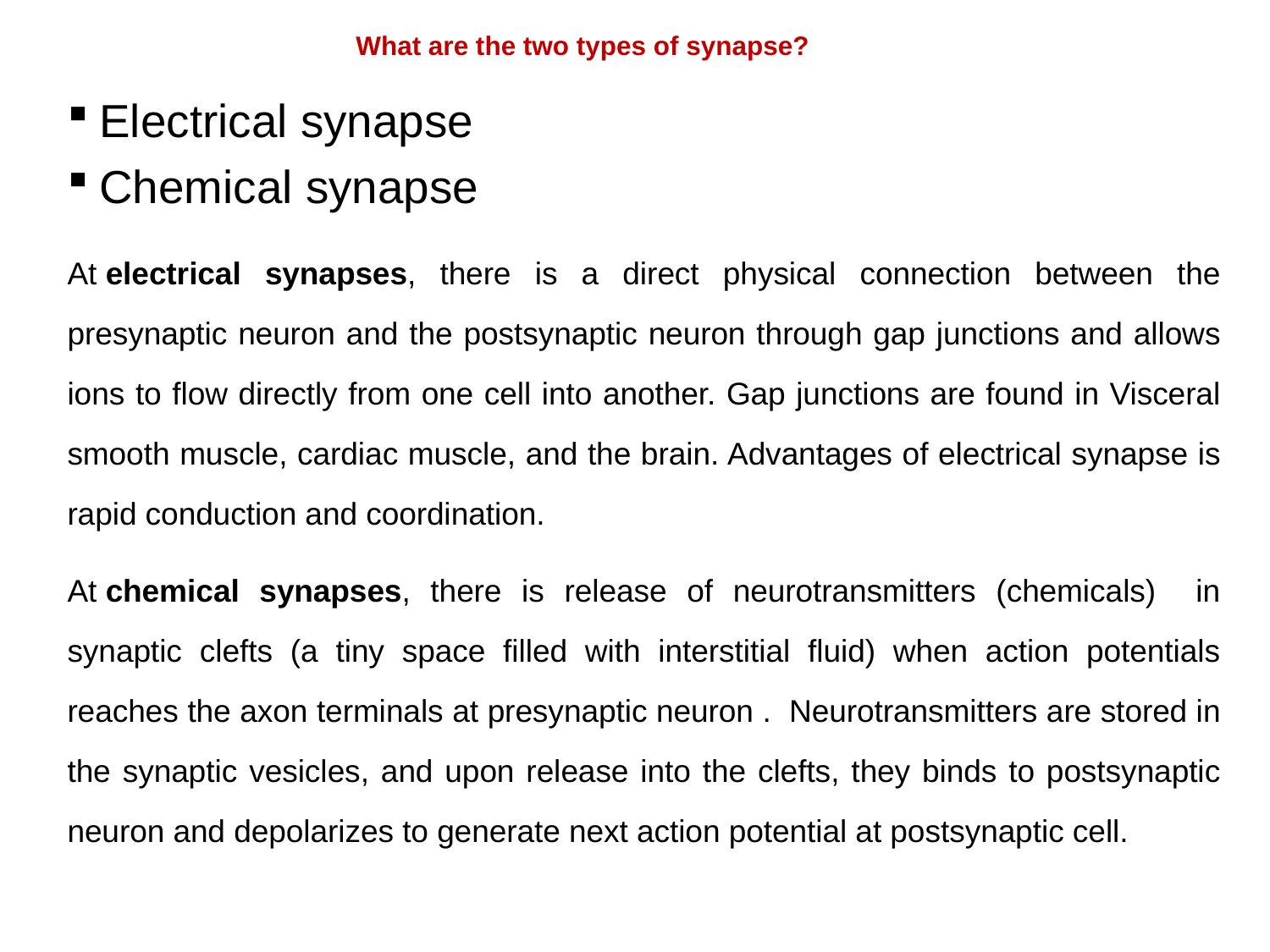

# What are the two types of synapse?
Electrical synapse
Chemical synapse
At electrical synapses, there is a direct physical connection between the presynaptic neuron and the postsynaptic neuron through gap junctions and allows ions to flow directly from one cell into another. Gap junctions are found in Visceral smooth muscle, cardiac muscle, and the brain. Advantages of electrical synapse is rapid conduction and coordination.
At chemical synapses, there is release of neurotransmitters (chemicals)  in synaptic clefts (a tiny space filled with interstitial fluid) when action potentials reaches the axon terminals at presynaptic neuron .  Neurotransmitters are stored in the synaptic vesicles, and upon release into the clefts, they binds to postsynaptic neuron and depolarizes to generate next action potential at postsynaptic cell.